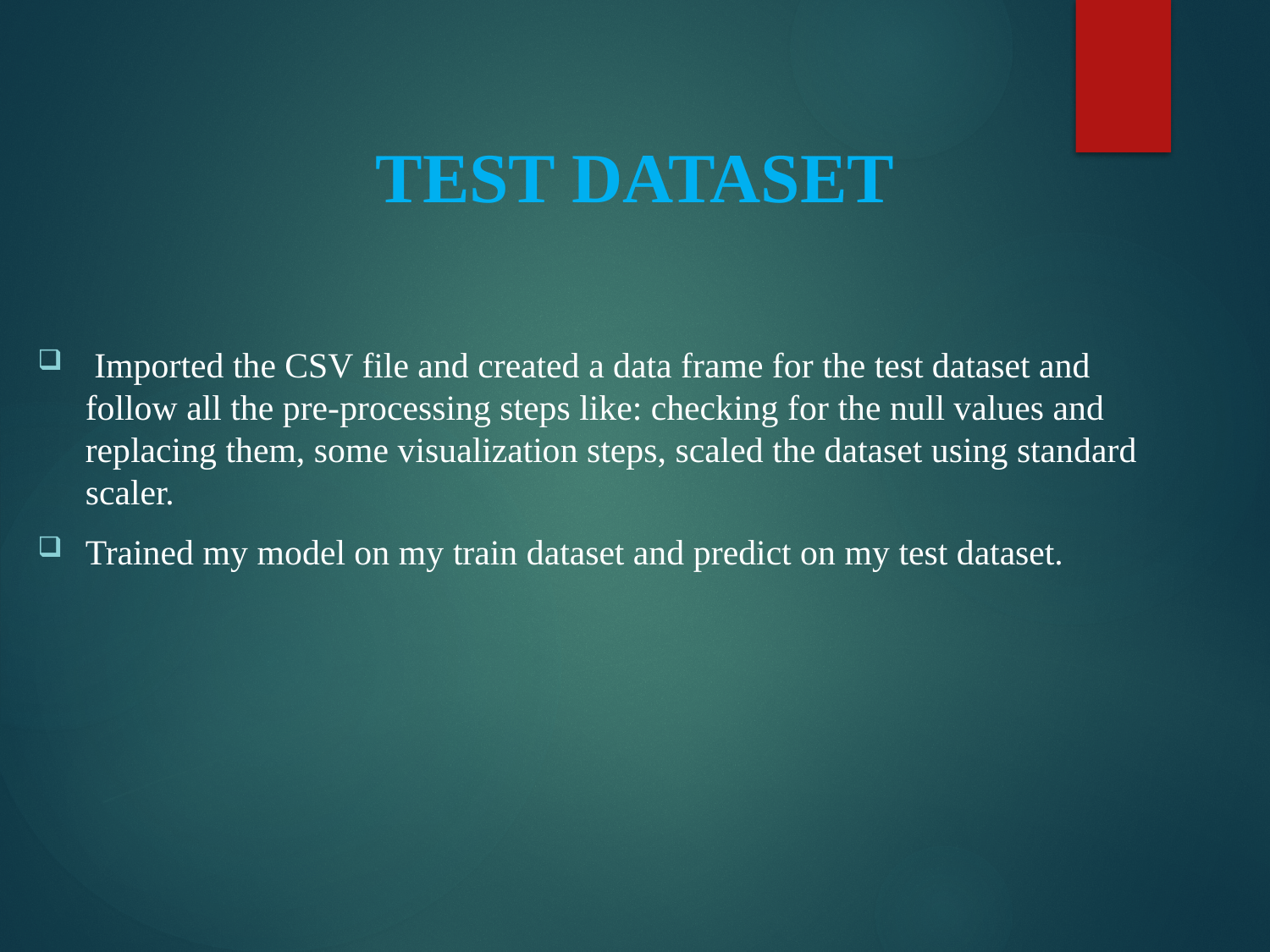

# TEST DATASET
 Imported the CSV file and created a data frame for the test dataset and follow all the pre-processing steps like: checking for the null values and replacing them, some visualization steps, scaled the dataset using standard scaler.
Trained my model on my train dataset and predict on my test dataset.